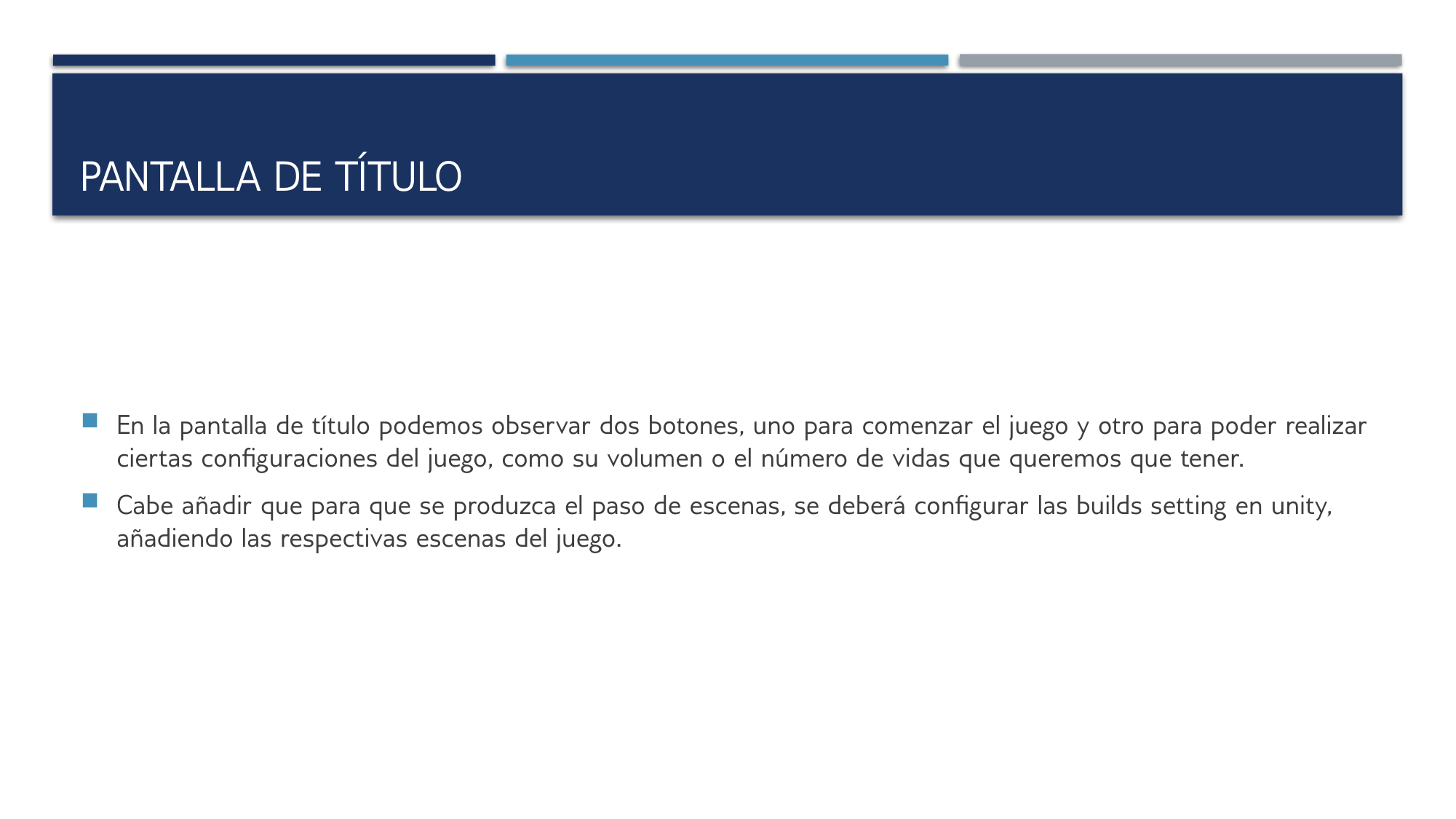

# Pantalla de título
En la pantalla de título podemos observar dos botones, uno para comenzar el juego y otro para poder realizar ciertas configuraciones del juego, como su volumen o el número de vidas que queremos que tener.
Cabe añadir que para que se produzca el paso de escenas, se deberá configurar las builds setting en unity, añadiendo las respectivas escenas del juego.